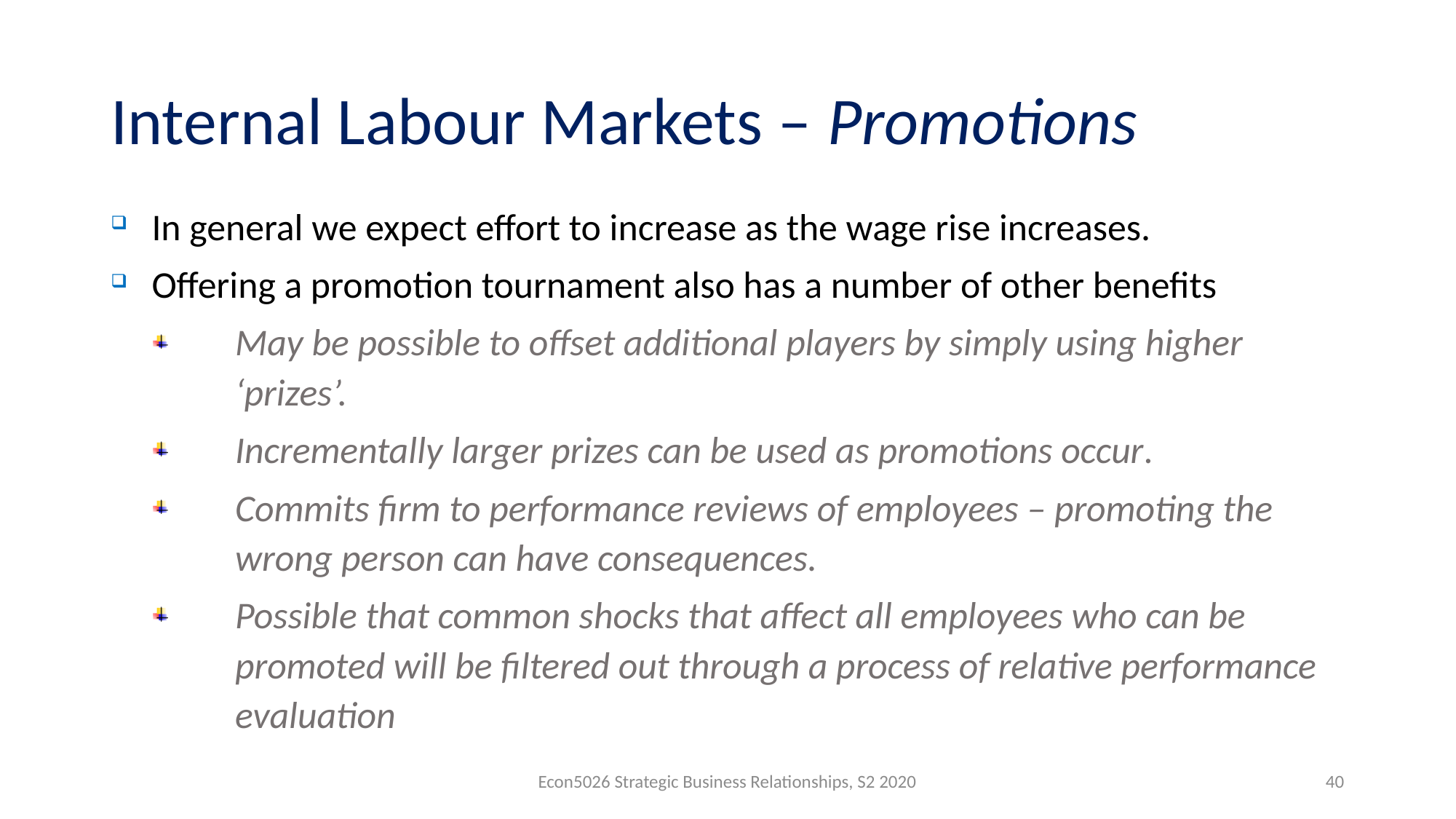

# Internal Labour Markets – Promotions

In general we expect effort to increase as the wage rise increases.
Offering a promotion tournament also has a number of other benefits
May be possible to offset additional players by simply using higher ‘prizes’.
Incrementally larger prizes can be used as promotions occur.
Commits firm to performance reviews of employees – promoting the wrong person can have consequences.
Possible that common shocks that affect all employees who can be promoted will be filtered out through a process of relative performance evaluation

Econ5026 Strategic Business Relationships, S2 2020
40